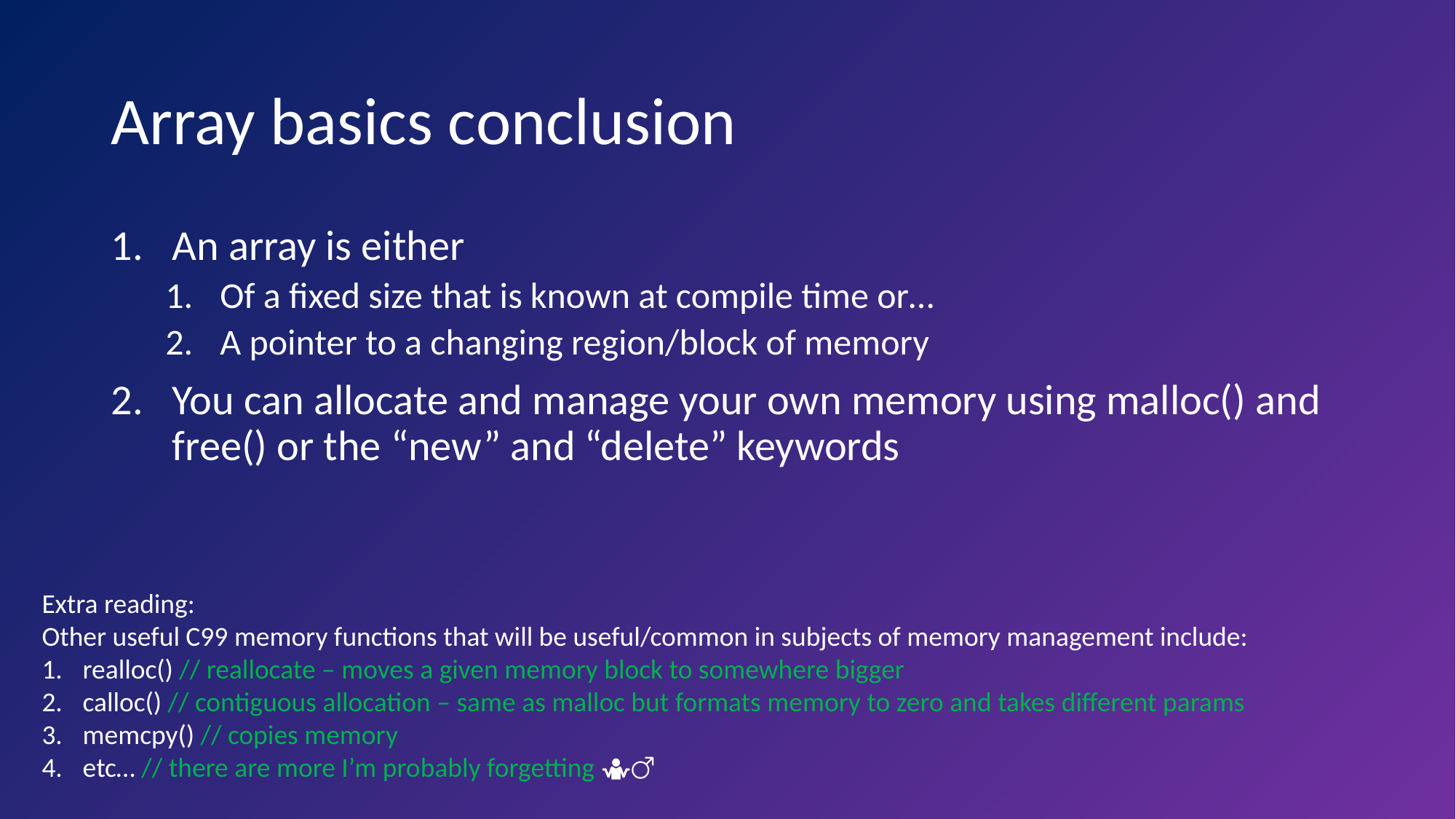

# Array basics conclusion
An array is either
Of a fixed size that is known at compile time or…
A pointer to a changing region/block of memory
You can allocate and manage your own memory using malloc() and free() or the “new” and “delete” keywords

Extra reading:
Other useful C99 memory functions that will be useful/common in subjects of memory management include:
realloc() // reallocate – moves a given memory block to somewhere bigger
calloc() // contiguous allocation – same as malloc but formats memory to zero and takes different params
memcpy() // copies memory
etc… // there are more I’m probably forgetting 🤷‍♂️